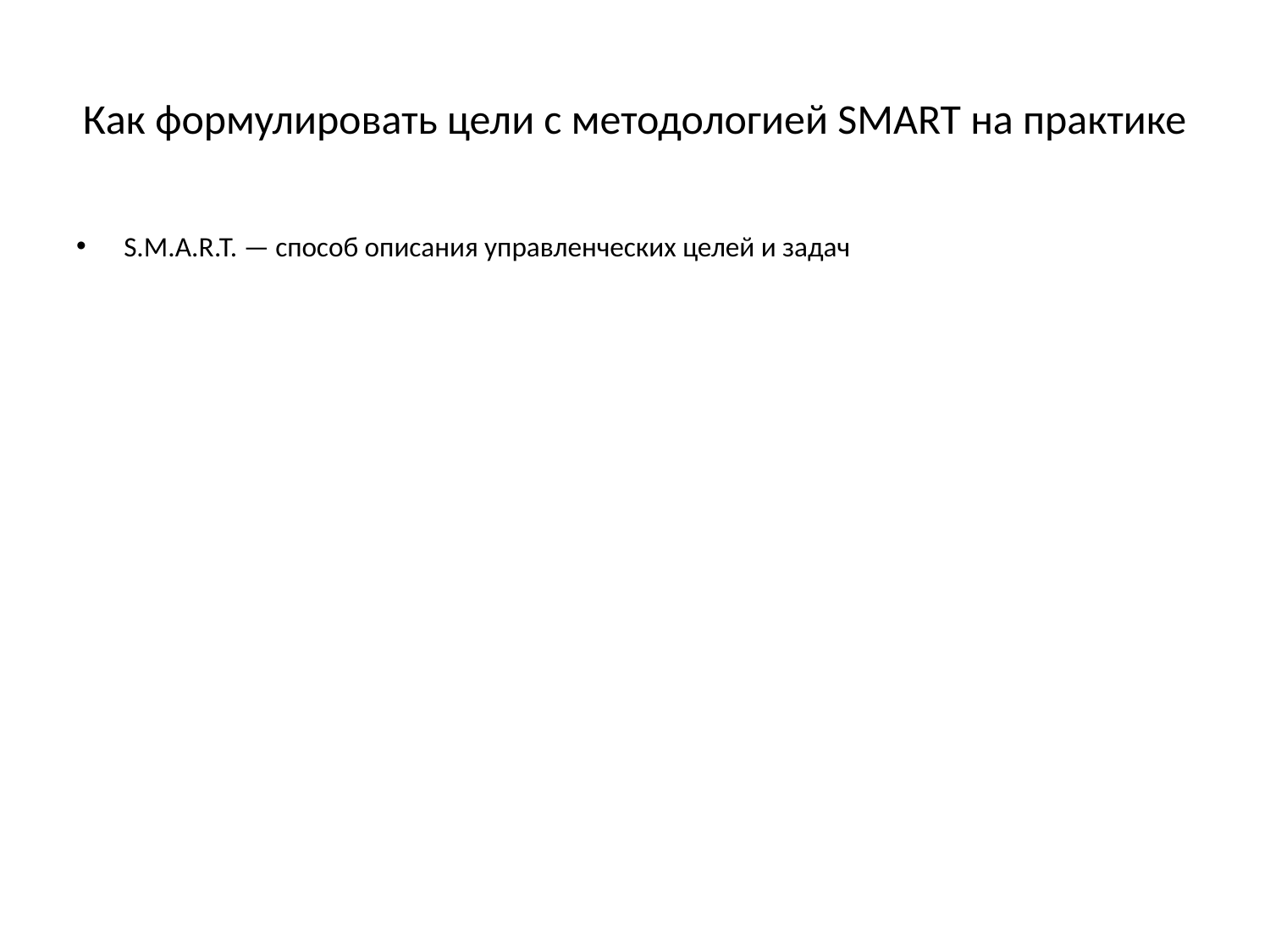

# Как формулировать цели с методологией SMART на практике
S.M.A.R.T. — способ описания управленческих целей и задач